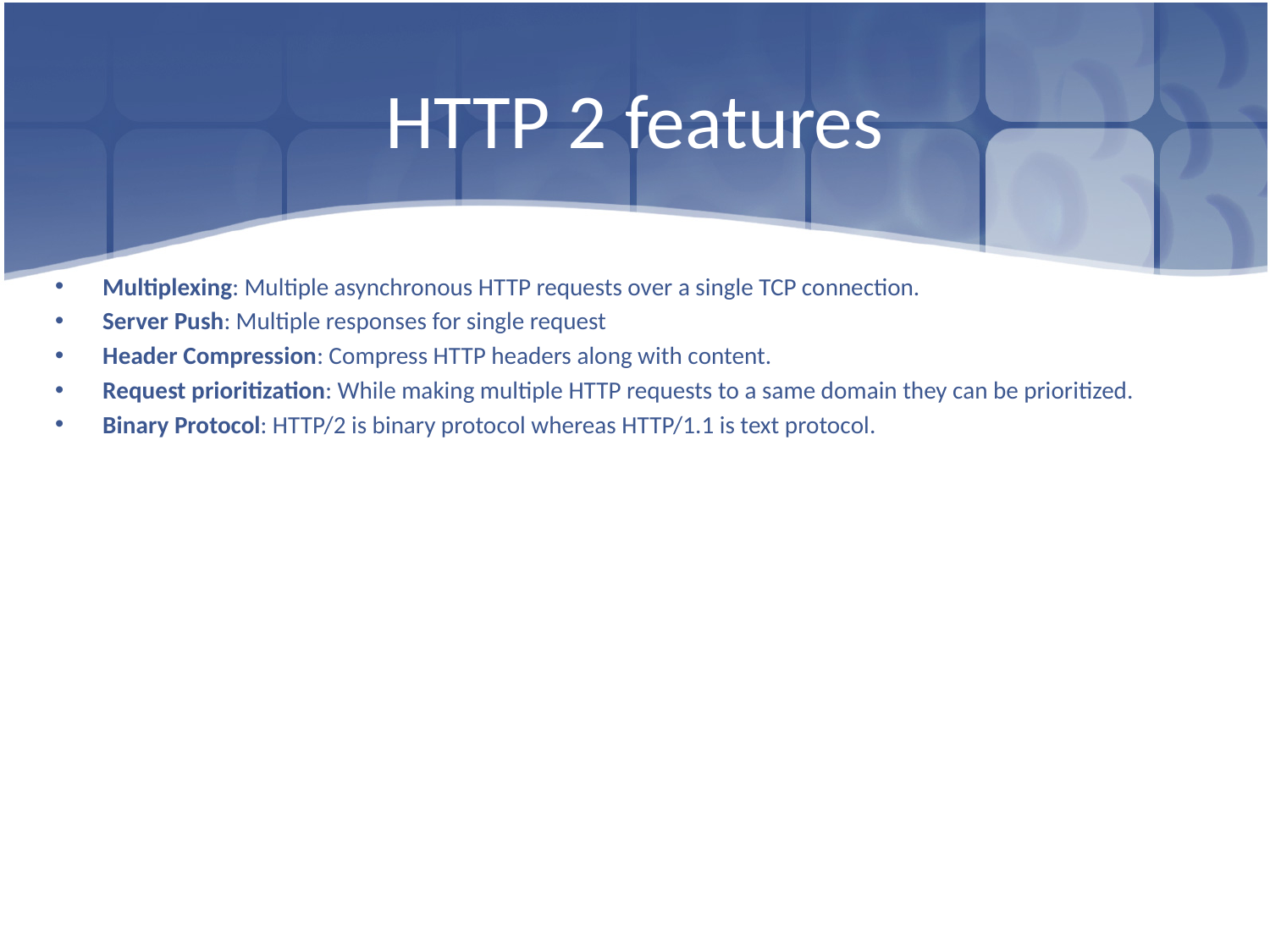

# HTTP 2 features
Multiplexing: Multiple asynchronous HTTP requests over a single TCP connection.
Server Push: Multiple responses for single request
Header Compression: Compress HTTP headers along with content.
Request prioritization: While making multiple HTTP requests to a same domain they can be prioritized.
Binary Protocol: HTTP/2 is binary protocol whereas HTTP/1.1 is text protocol.